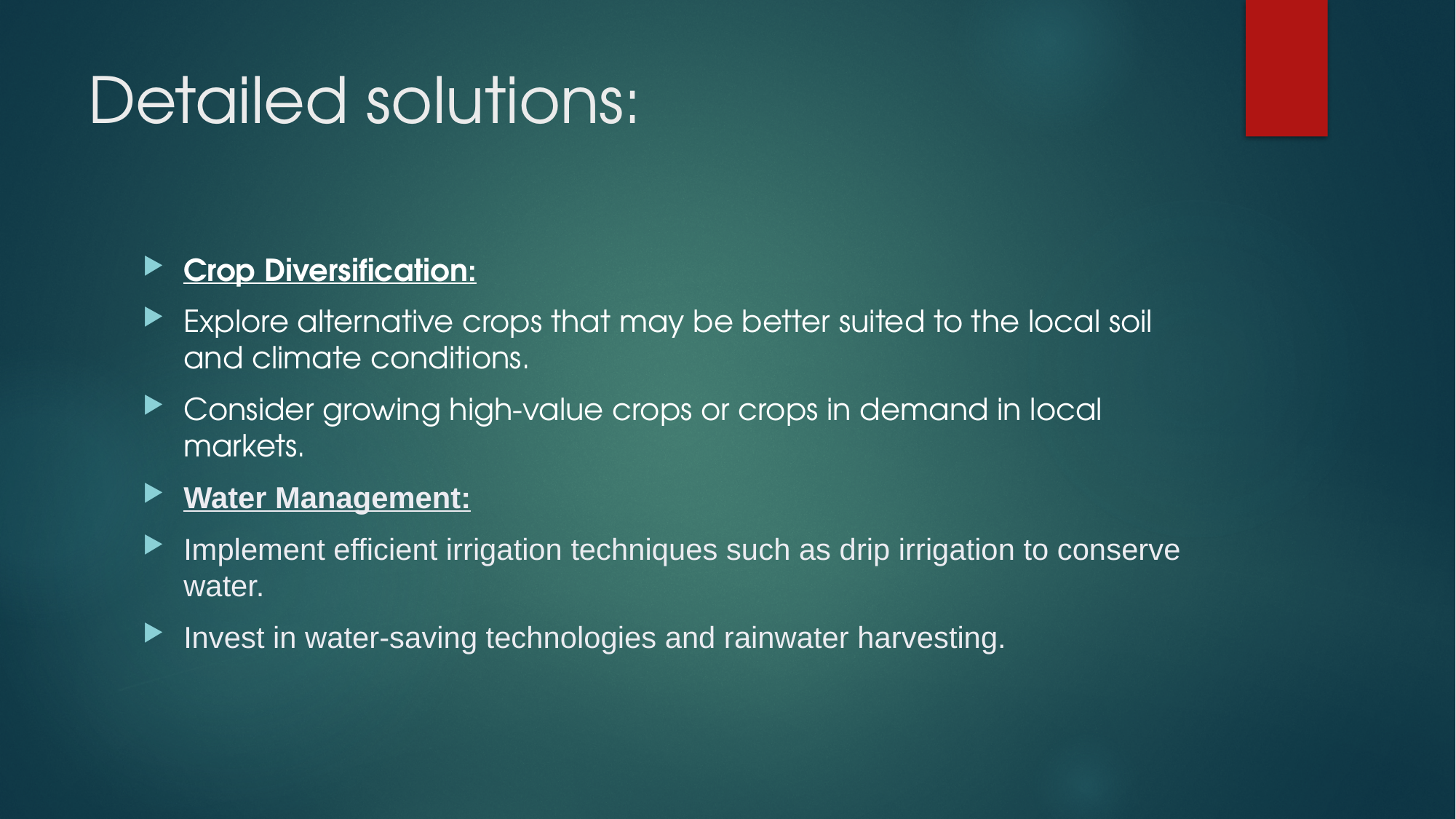

# Detailed solutions:
Crop Diversification:
Explore alternative crops that may be better suited to the local soil and climate conditions.
Consider growing high-value crops or crops in demand in local markets.
Water Management:
Implement efficient irrigation techniques such as drip irrigation to conserve water.
Invest in water-saving technologies and rainwater harvesting.